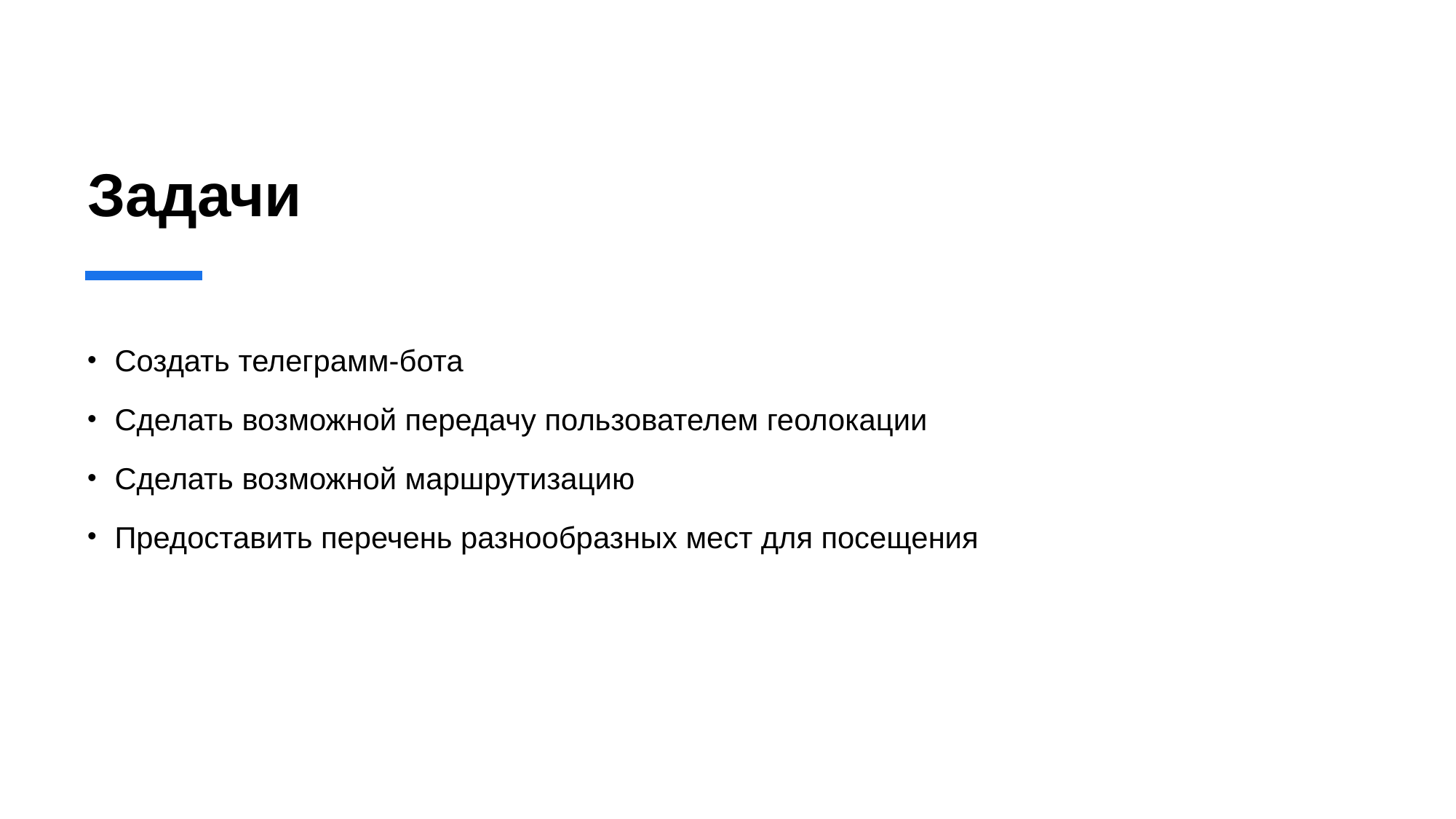

# Задачи
Создать телеграмм-бота
Сделать возможной передачу пользователем геолокации
Сделать возможной маршрутизацию
Предоставить перечень разнообразных мест для посещения